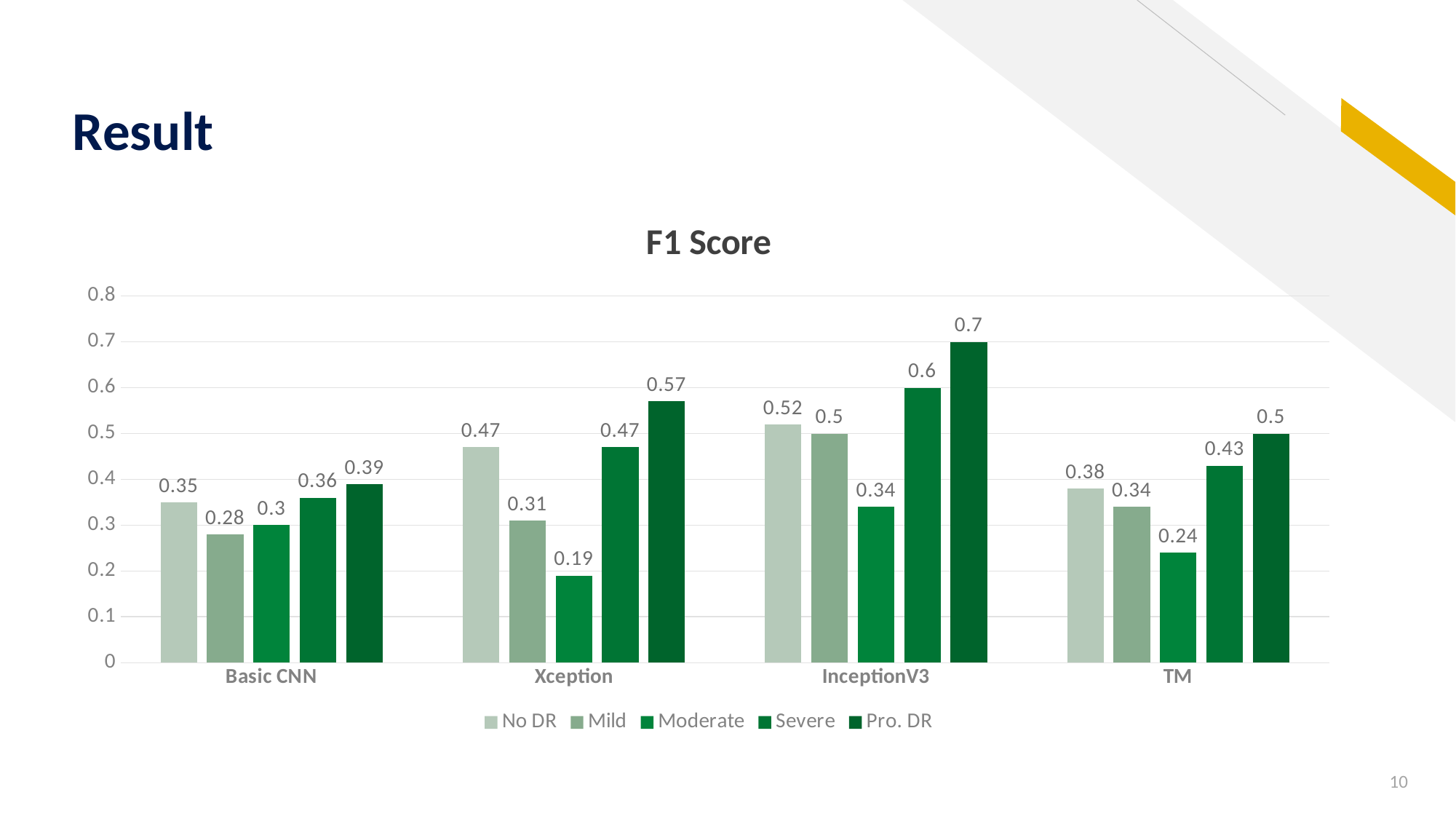

# Result

### Chart: F1 Score

| Category | No DR | Mild | Moderate | Severe | Pro. DR |
|---|---|---|---|---|---|
| Basic CNN | 0.35 | 0.28 | 0.3 | 0.36 | 0.39 |
| Xception | 0.47 | 0.31 | 0.19 | 0.47 | 0.57 |
| InceptionV3 | 0.52 | 0.5 | 0.34 | 0.6 | 0.7 |
| TM | 0.38 | 0.34 | 0.24 | 0.43 | 0.5 |
10